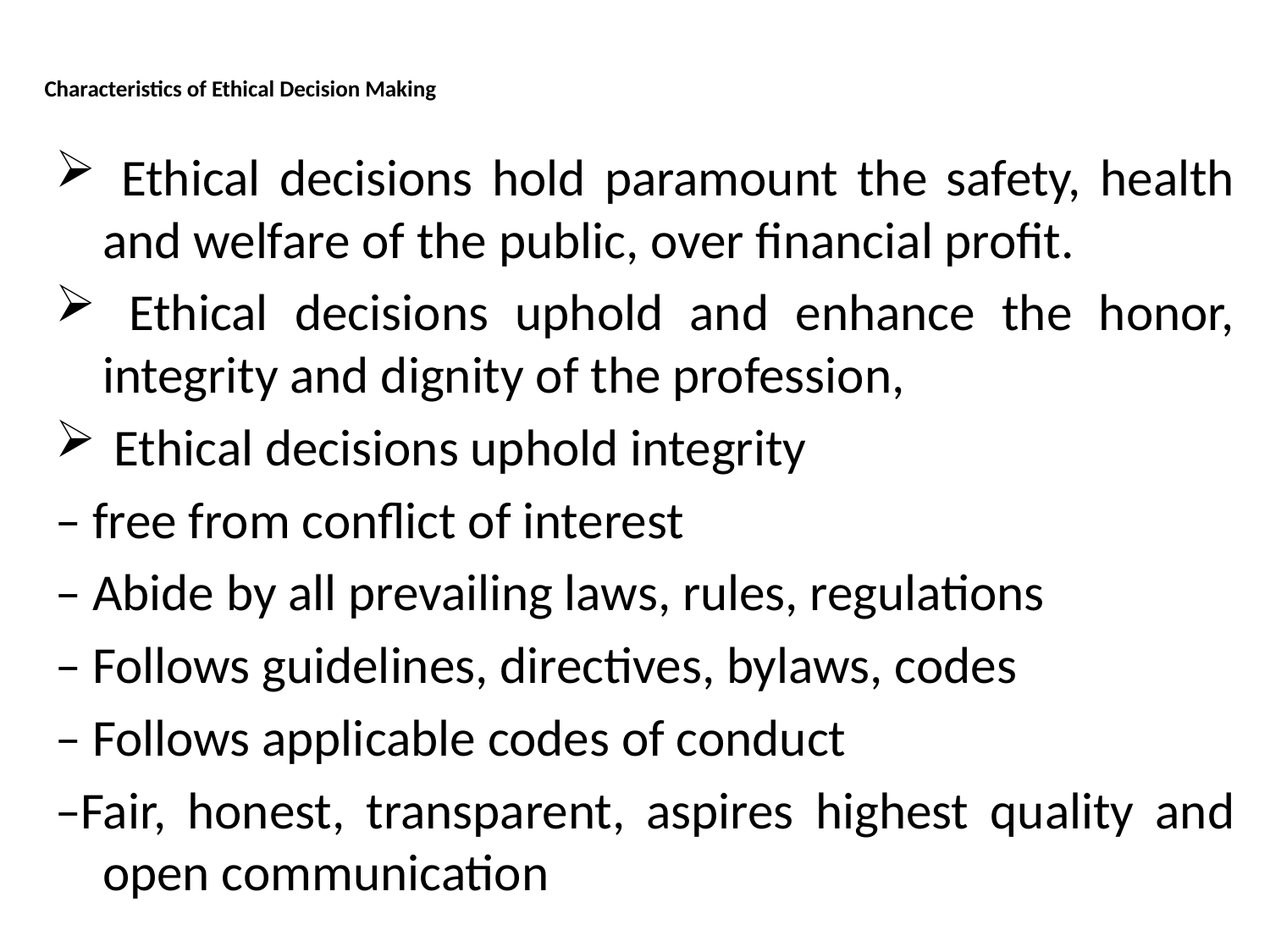

# Characteristics of Ethical Decision Making
 Ethical decisions hold paramount the safety, health and welfare of the public, over financial profit.
 Ethical decisions uphold and enhance the honor, integrity and dignity of the profession,
 Ethical decisions uphold integrity
– free from conflict of interest
– Abide by all prevailing laws, rules, regulations
– Follows guidelines, directives, bylaws, codes
– Follows applicable codes of conduct
–Fair, honest, transparent, aspires highest quality and open communication